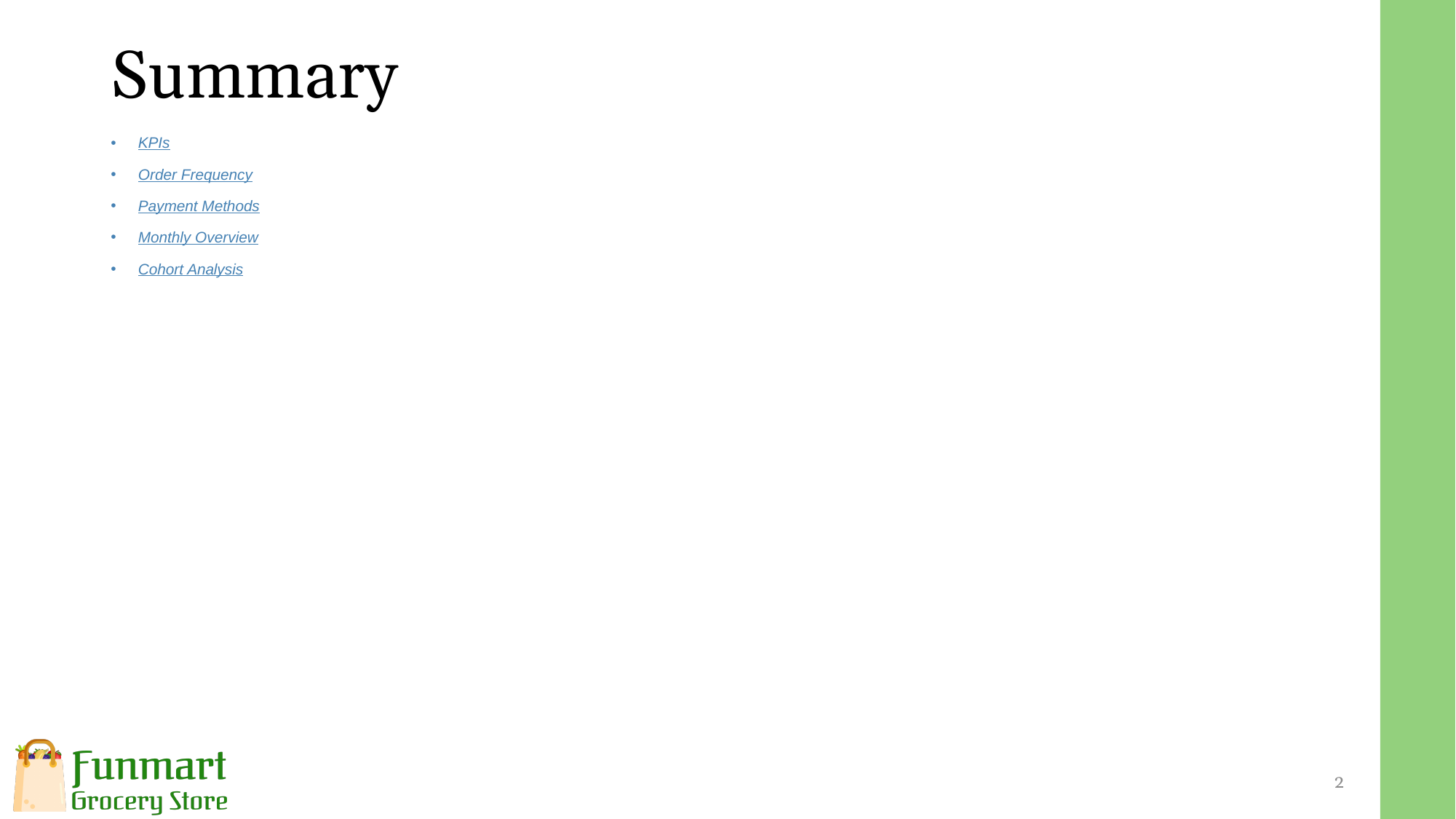

# Summary
KPIs
Order Frequency
Payment Methods
Monthly Overview
Cohort Analysis
2